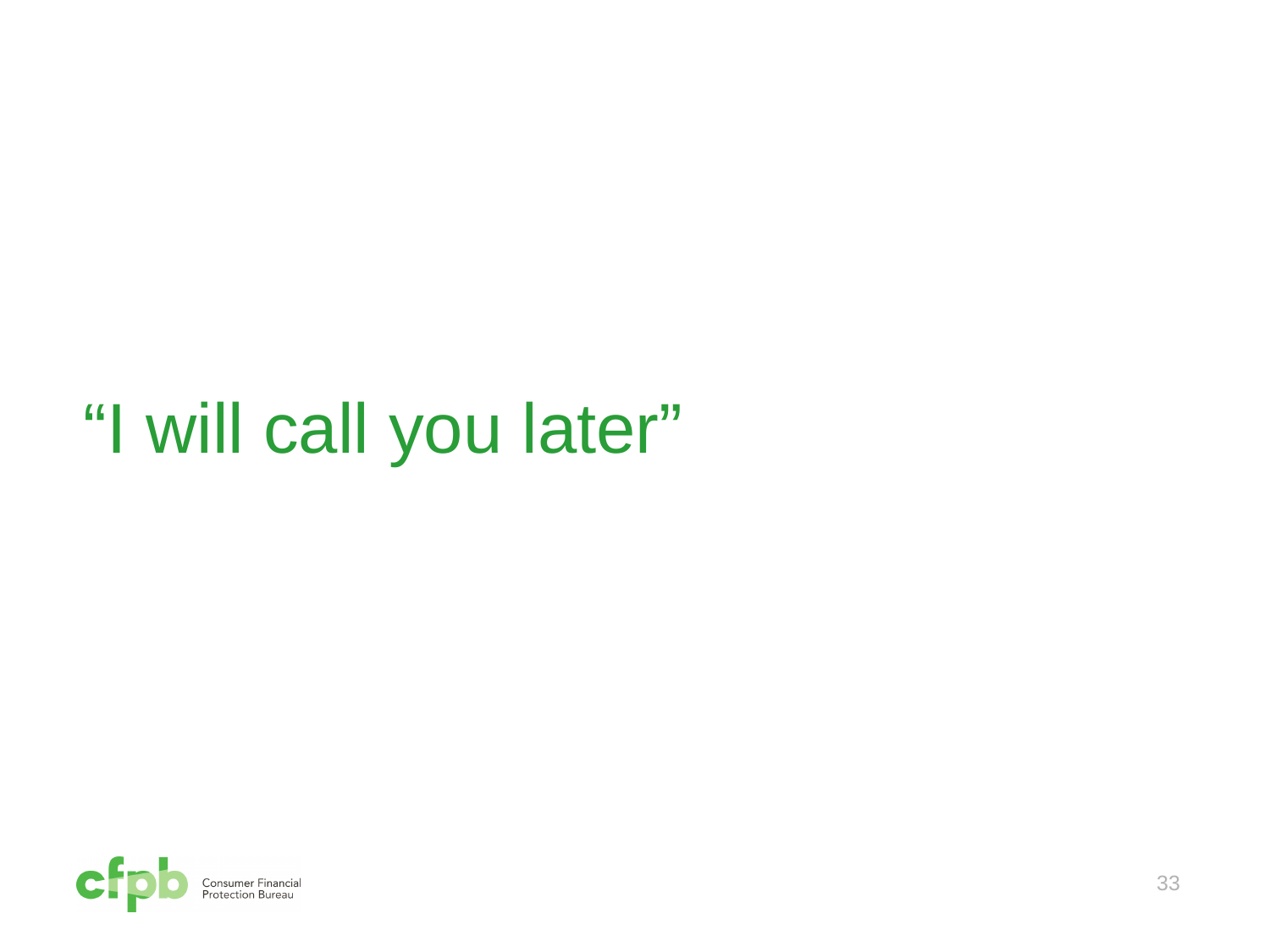

# “I will call you later”

33